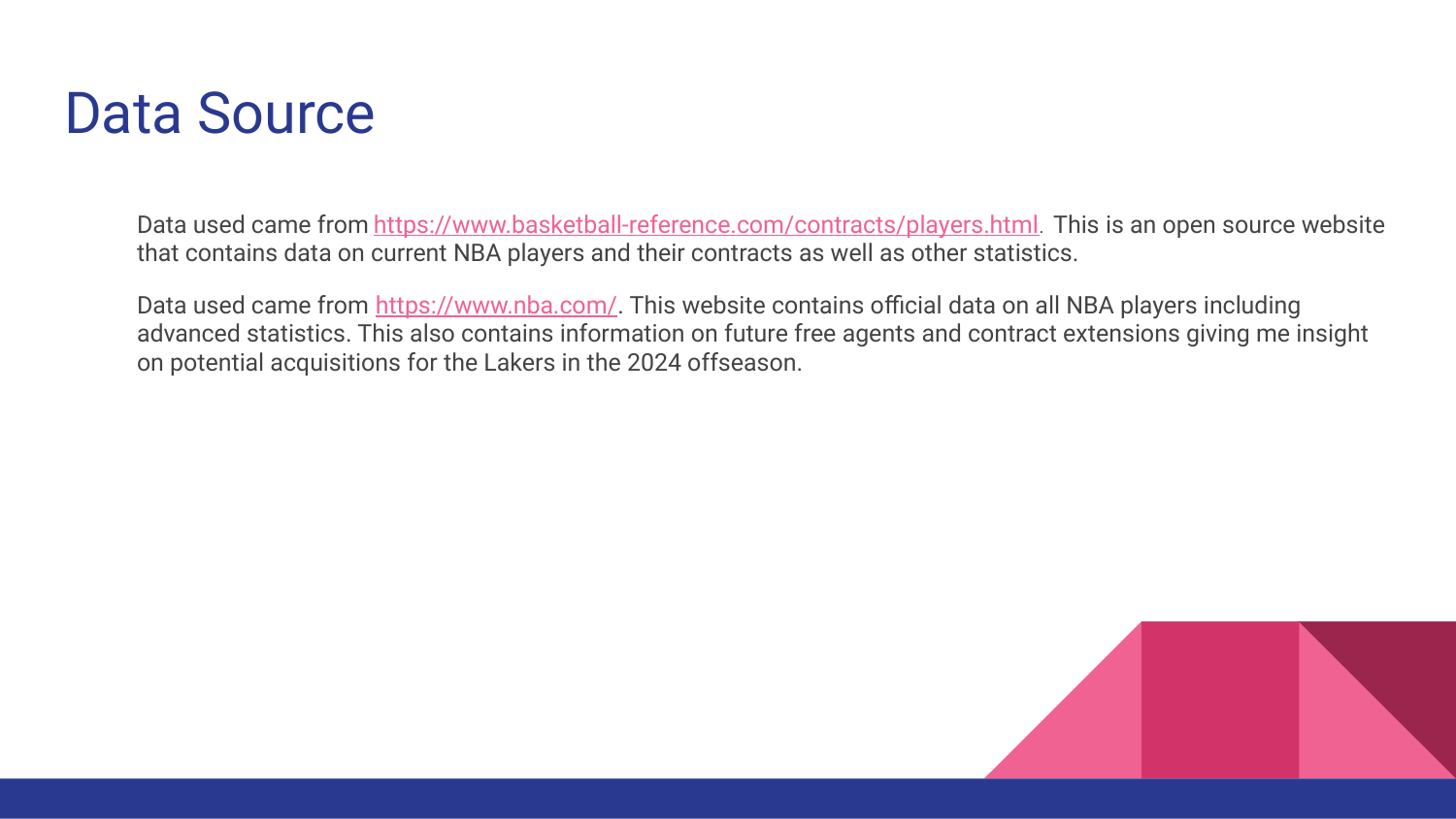

# Data Source
Data used came from https://www.basketball-reference.com/contracts/players.html.  This is an open source website that contains data on current NBA players and their contracts as well as other statistics.
Data used came from https://www.nba.com/. This website contains official data on all NBA players including advanced statistics. This also contains information on future free agents and contract extensions giving me insight on potential acquisitions for the Lakers in the 2024 offseason.